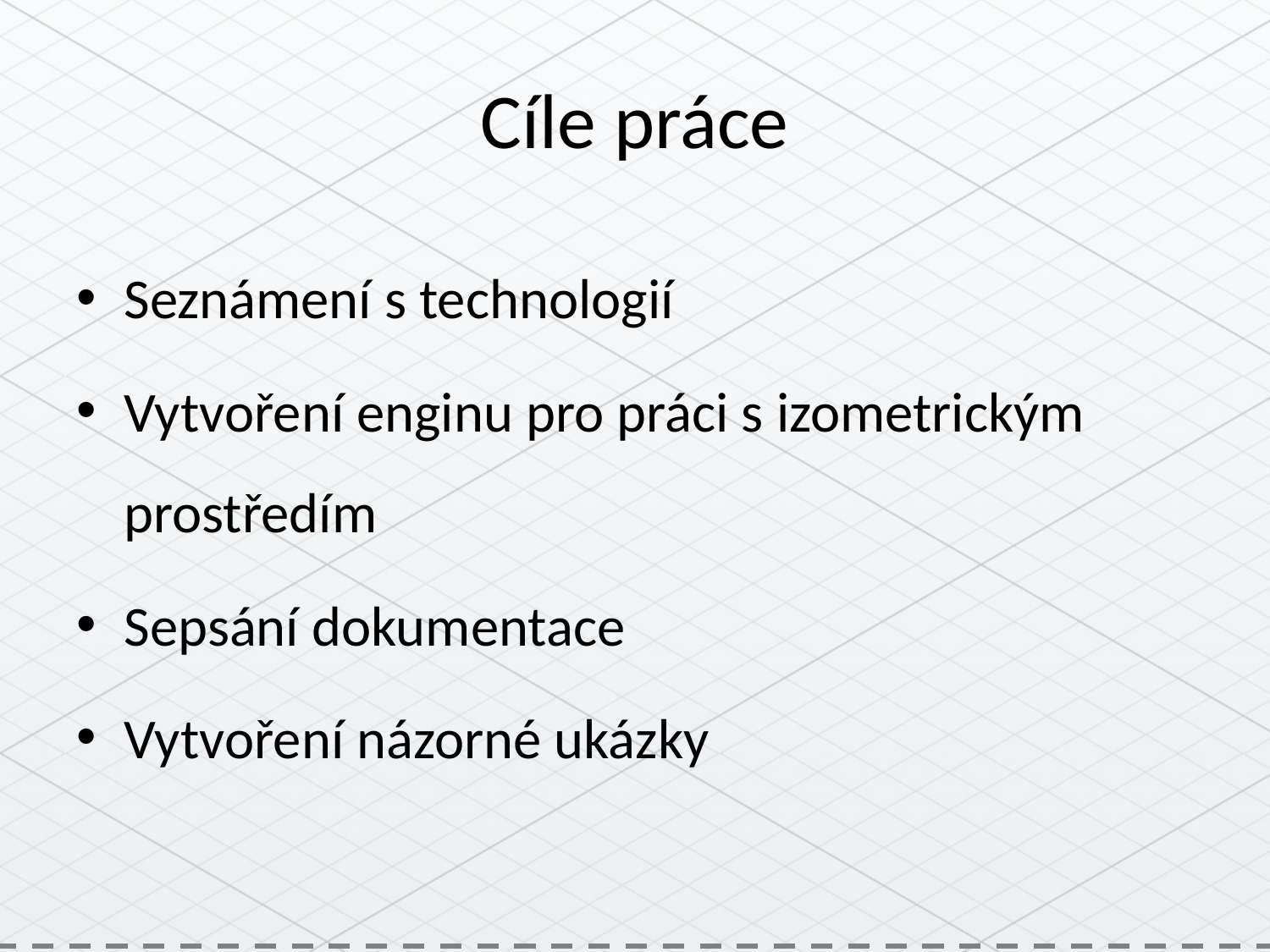

# Cíle práce
Seznámení s technologií
Vytvoření enginu pro práci s izometrickým prostředím
Sepsání dokumentace
Vytvoření názorné ukázky